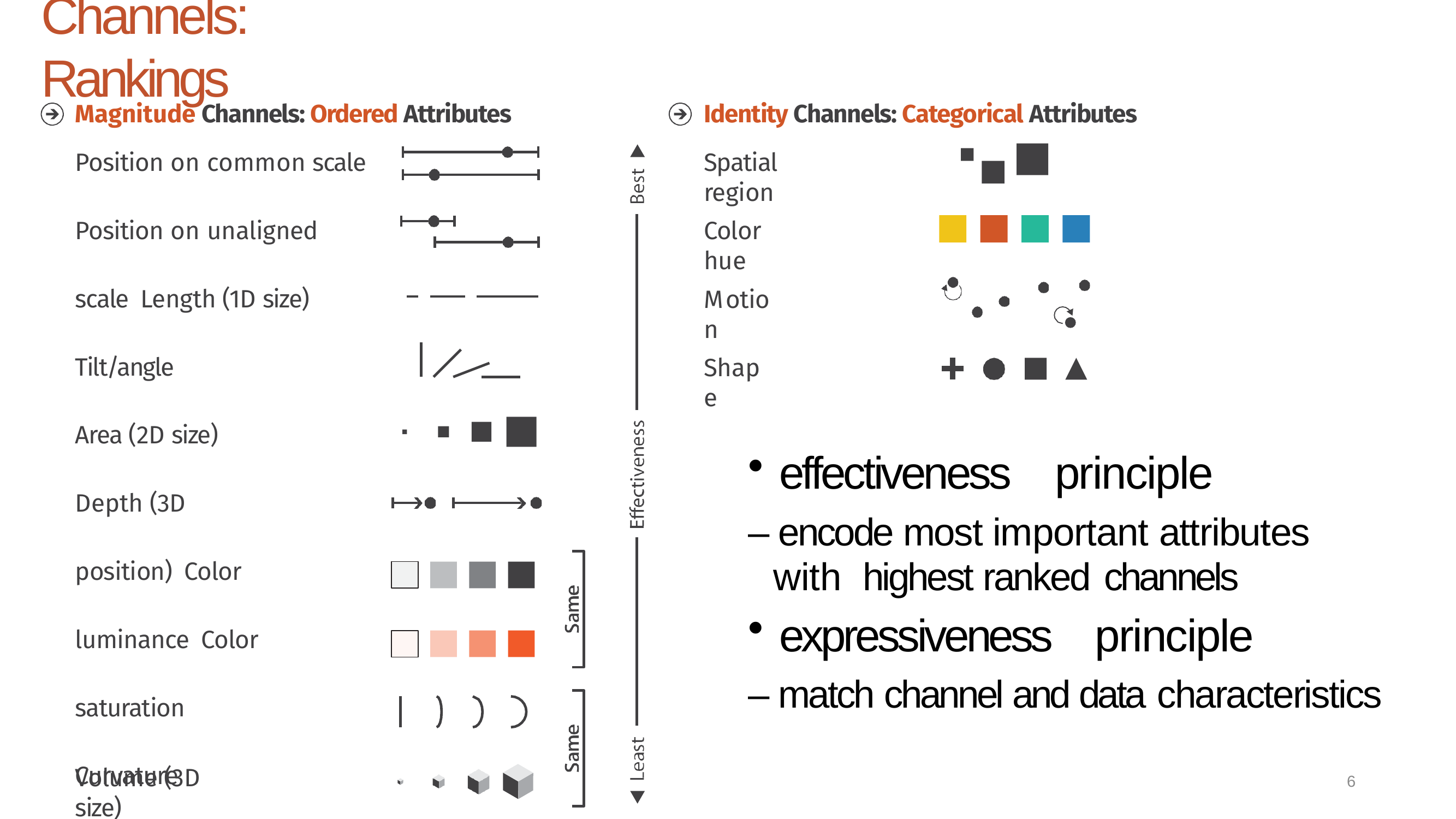

# Channels: Rankings
Magnitude Channels: Ordered Attributes
Position on common scale
Position on unaligned scale  Length (1D size)
Tilt/angle  Area (2D size)
Depth (3D position)  Color luminance  Color saturation  Curvature
Identity Channels: Categorical Attributes

Spatial region

Color hue

Motion

Shape

effectiveness	principle
– encode most important attributes with  highest ranked channels
expressiveness	principle
– match channel and data characteristics

6
Volume (3D size)